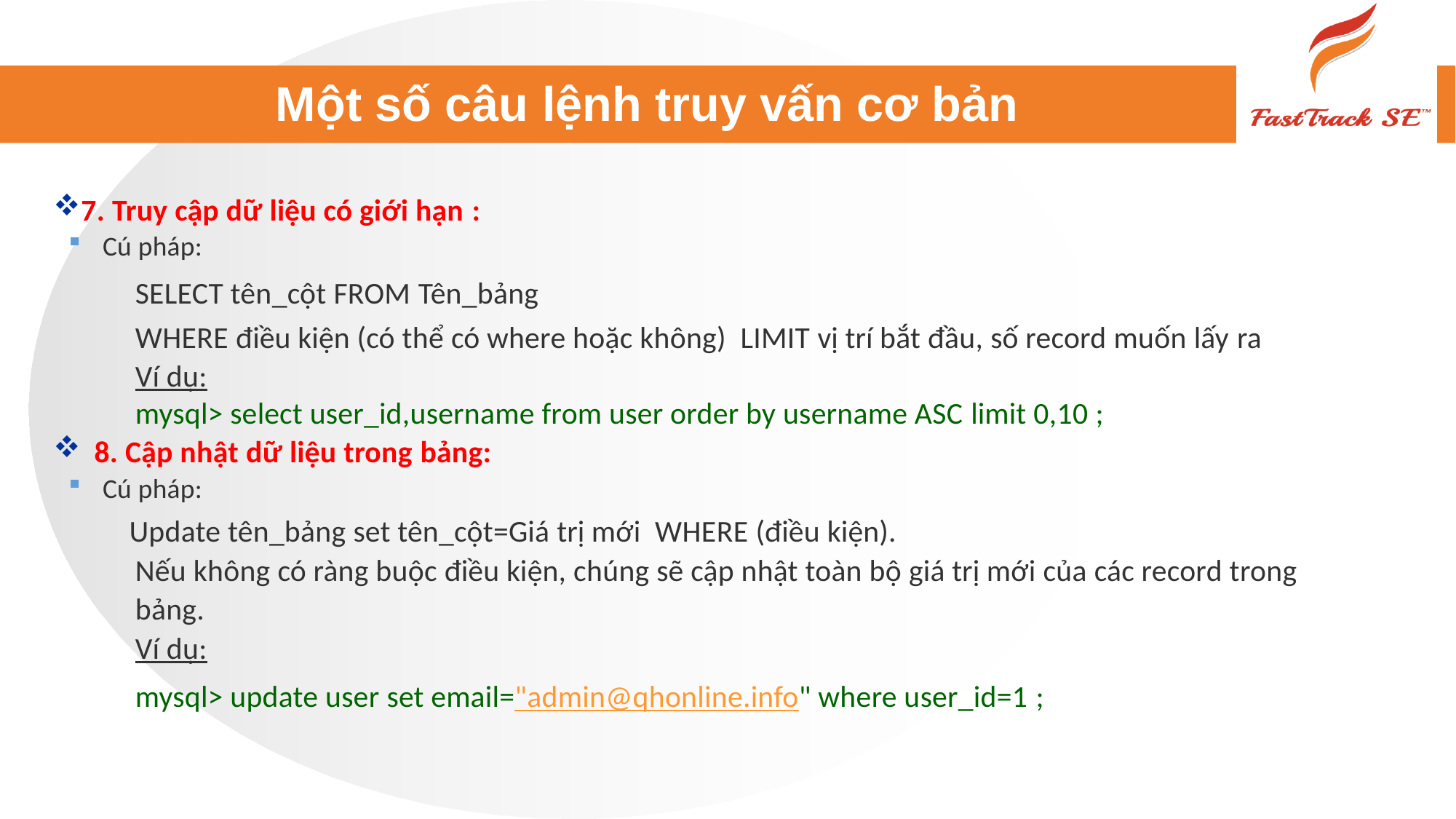

# Một số câu lệnh truy vấn cơ bản
7. Truy cập dữ liệu có giới hạn :
Cú pháp:
SELECT tên_cột FROM Tên_bảng
WHERE điều kiện (có thể có where hoặc không)  LIMIT vị trí bắt đầu, số record muốn lấy ra
Ví dụ:
mysql> select user_id,username from user order by username ASC limit 0,10 ;
8. Cập nhật dữ liệu trong bảng:
Cú pháp:
Update tên_bảng set tên_cột=Giá trị mới  WHERE (điều kiện).
Nếu không có ràng buộc điều kiện, chúng sẽ cập nhật toàn bộ giá trị mới của các record trong bảng.
Ví dụ:
mysql> update user set email="admin@qhonline.info" where user_id=1 ;